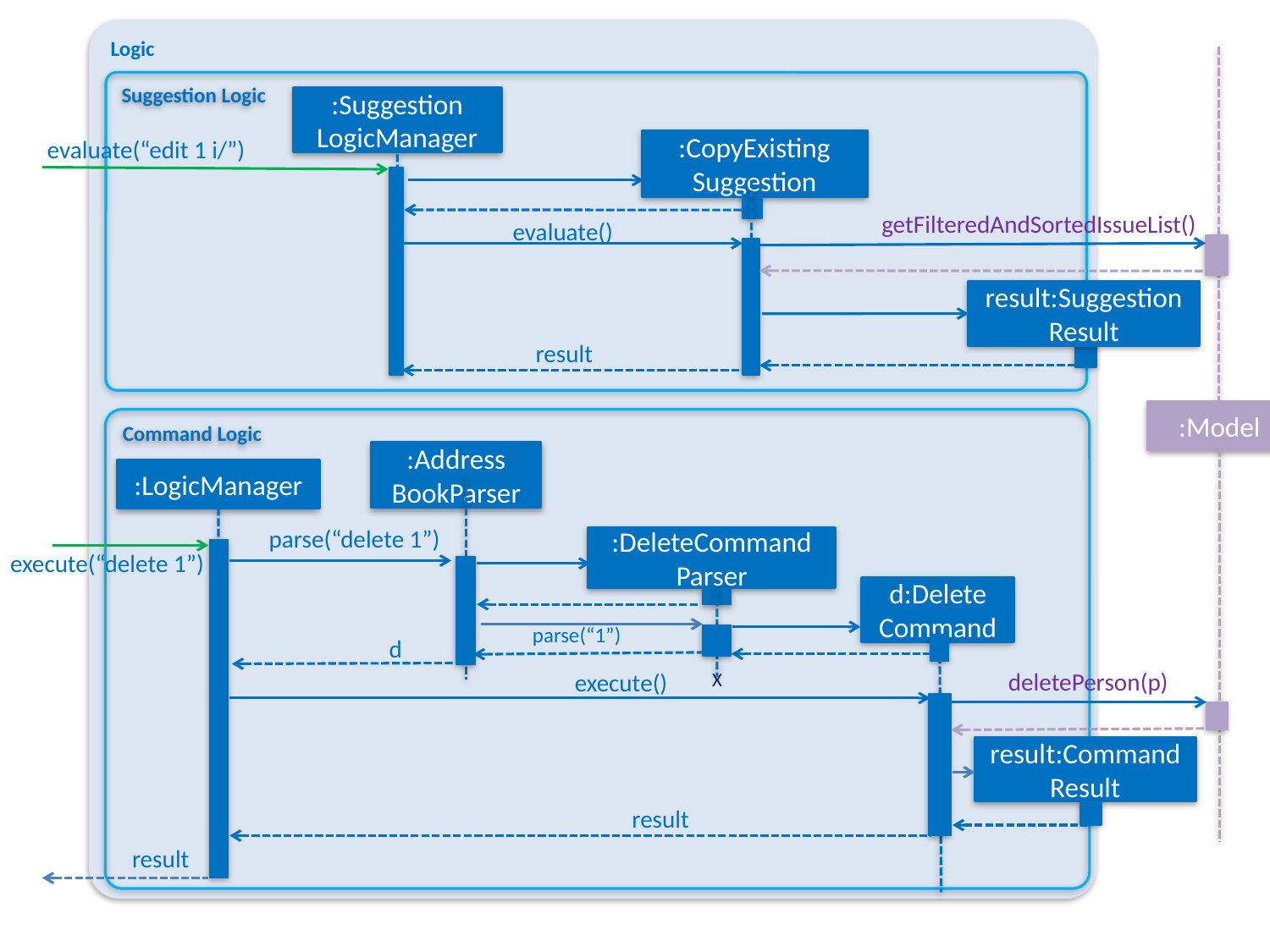

Logic
Suggestion Logic
:Suggestion
LogicManager
:CopyExisting
Suggestion
evaluate(“edit 1 i/”)

getFilteredAndSortedIssueList()
evaluate()

result:SuggestionResult
result

:Model
Command Logic
:Address
BookParser
:LogicManager
parse(“delete 1”)
:DeleteCommand
Parser

execute(“delete 1”)

d:Delete
Command

parse(“1”)

d

X
deletePerson(p)
execute()

result:Command Result

result
result